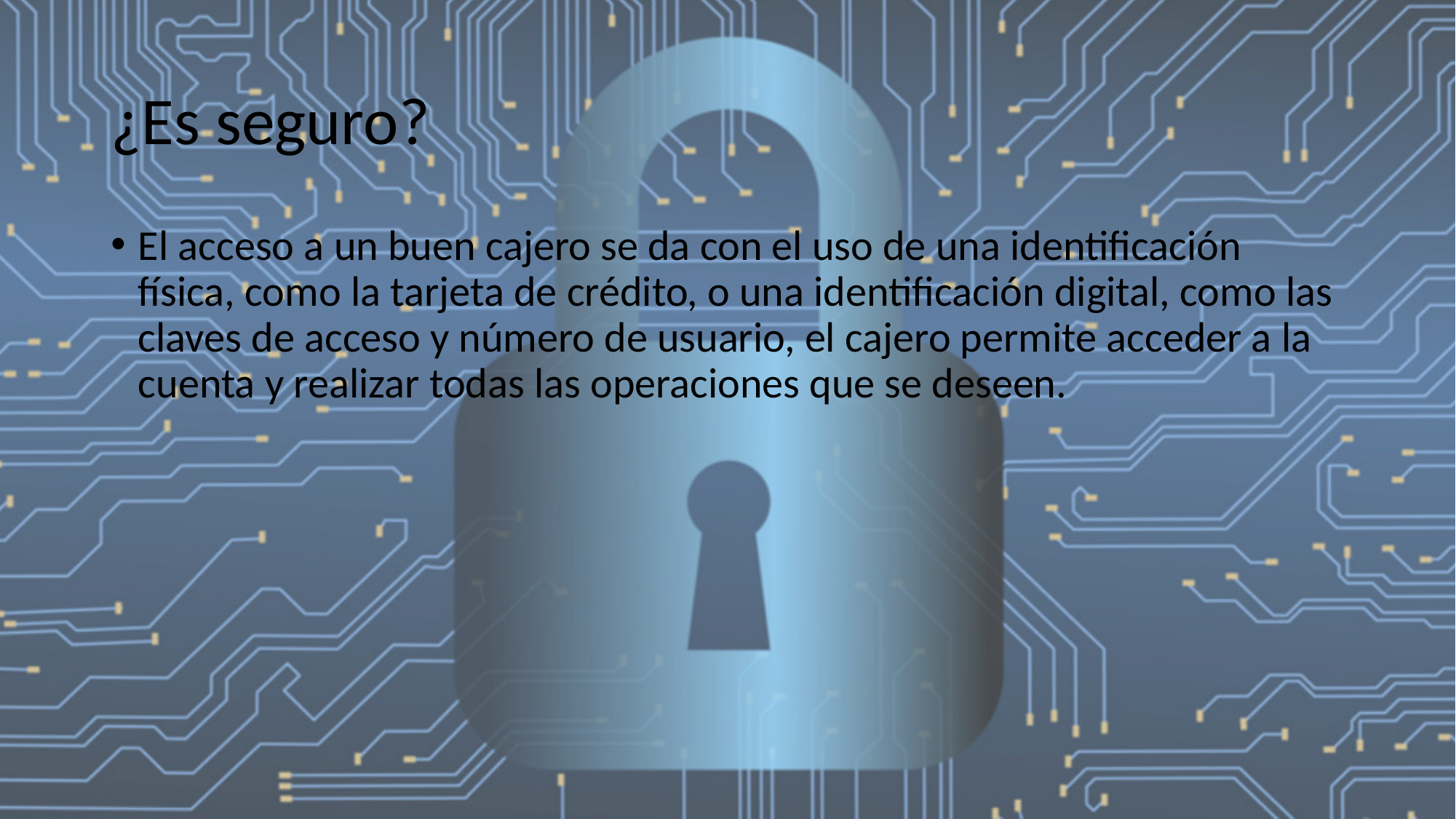

# ¿Es seguro?
El acceso a un buen cajero se da con el uso de una identificación física, como la tarjeta de crédito, o una identificación digital, como las claves de acceso y número de usuario, el cajero permite acceder a la cuenta y realizar todas las operaciones que se deseen.